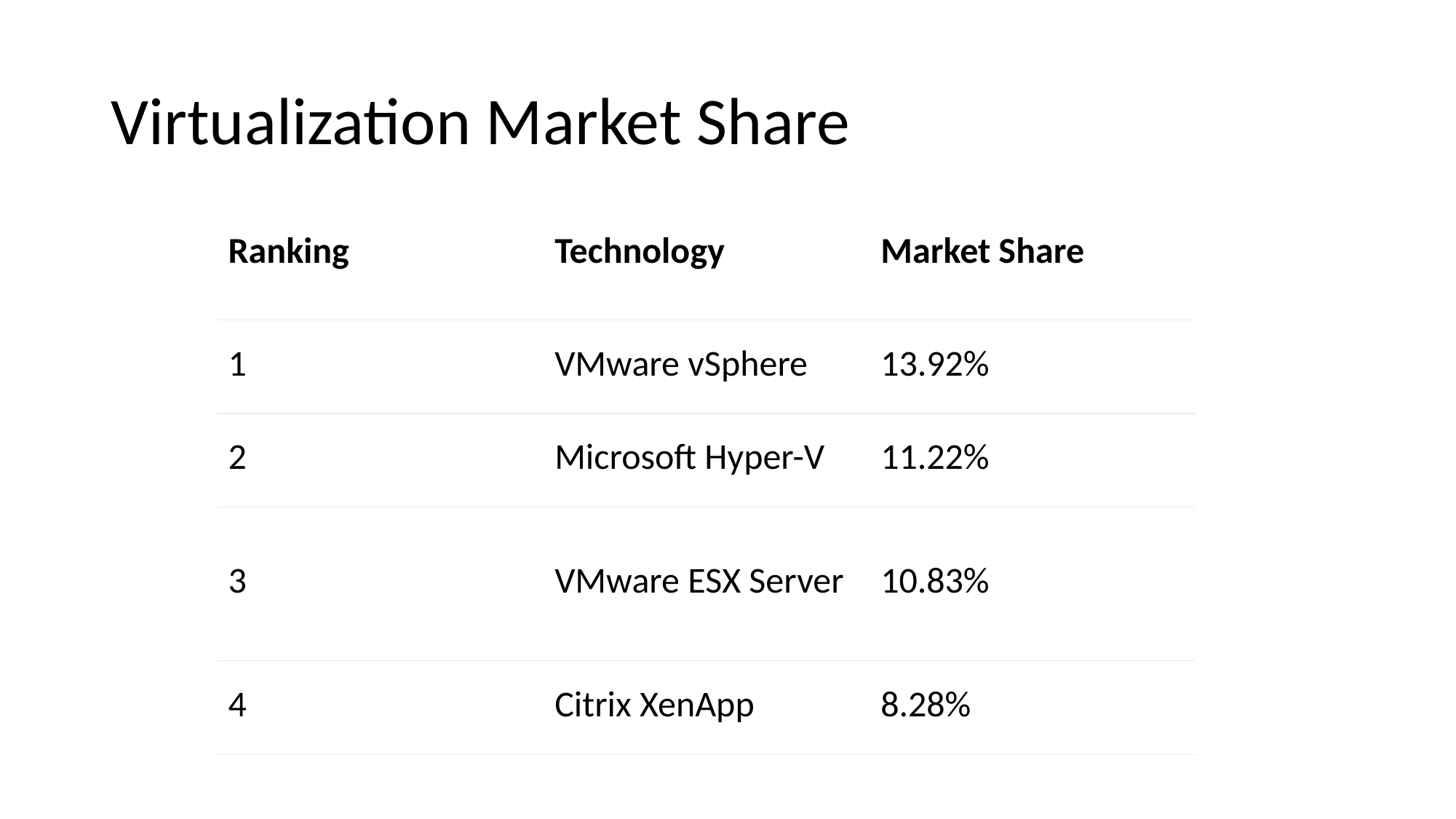

# Virtualization Market Share
| Ranking | Technology | Market Share |
| --- | --- | --- |
| 1 | VMware vSphere | 13.92% |
| 2 | Microsoft Hyper-V | 11.22% |
| 3 | VMware ESX Server | 10.83% |
| 4 | Citrix XenApp | 8.28% |